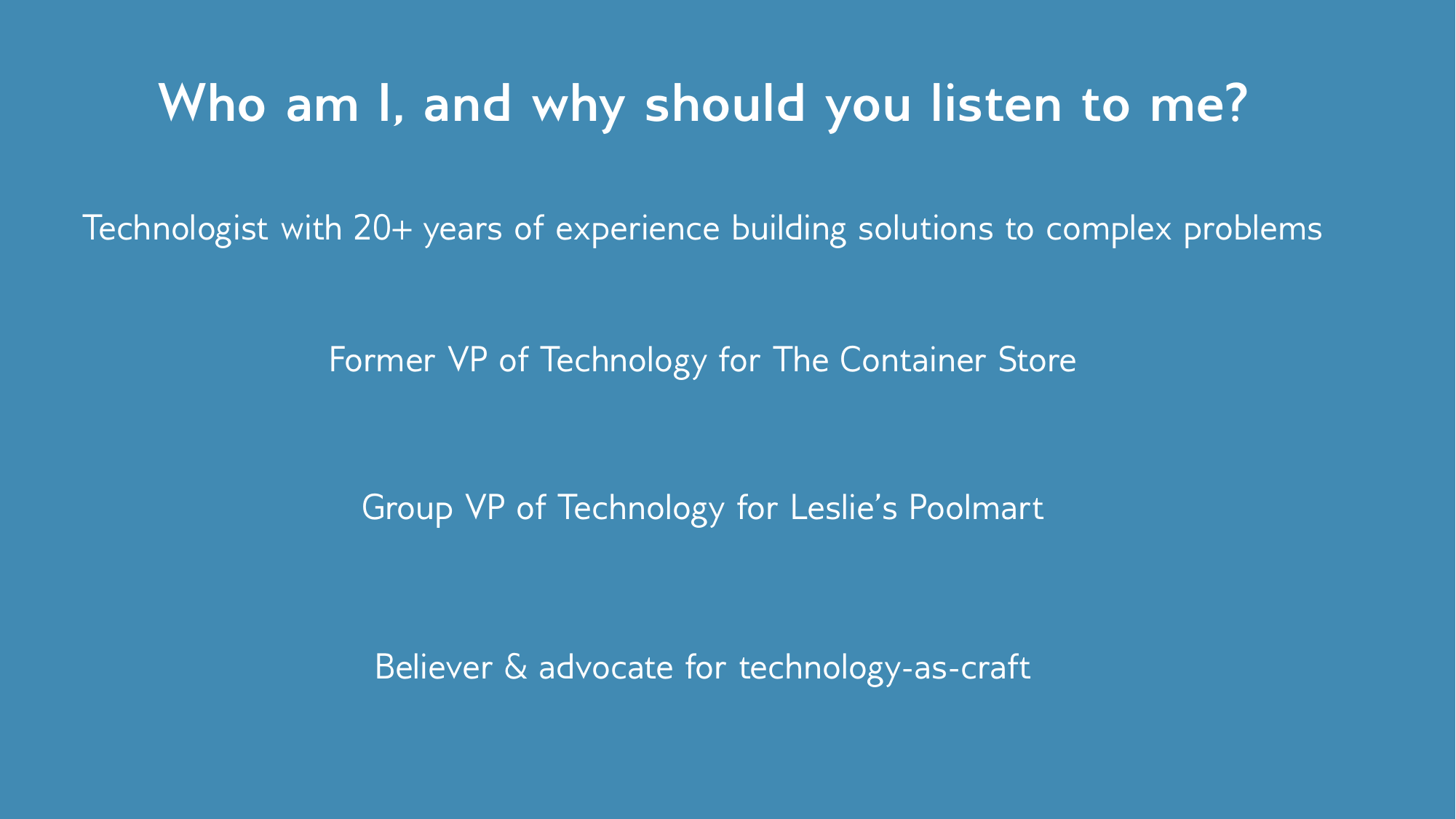

Who am I, and why should you listen to me?
Technologist with 20+ years of experience building solutions to complex problems
Former VP of Technology for The Container Store
Group VP of Technology for Leslie’s Poolmart
Believer & advocate for technology-as-craft